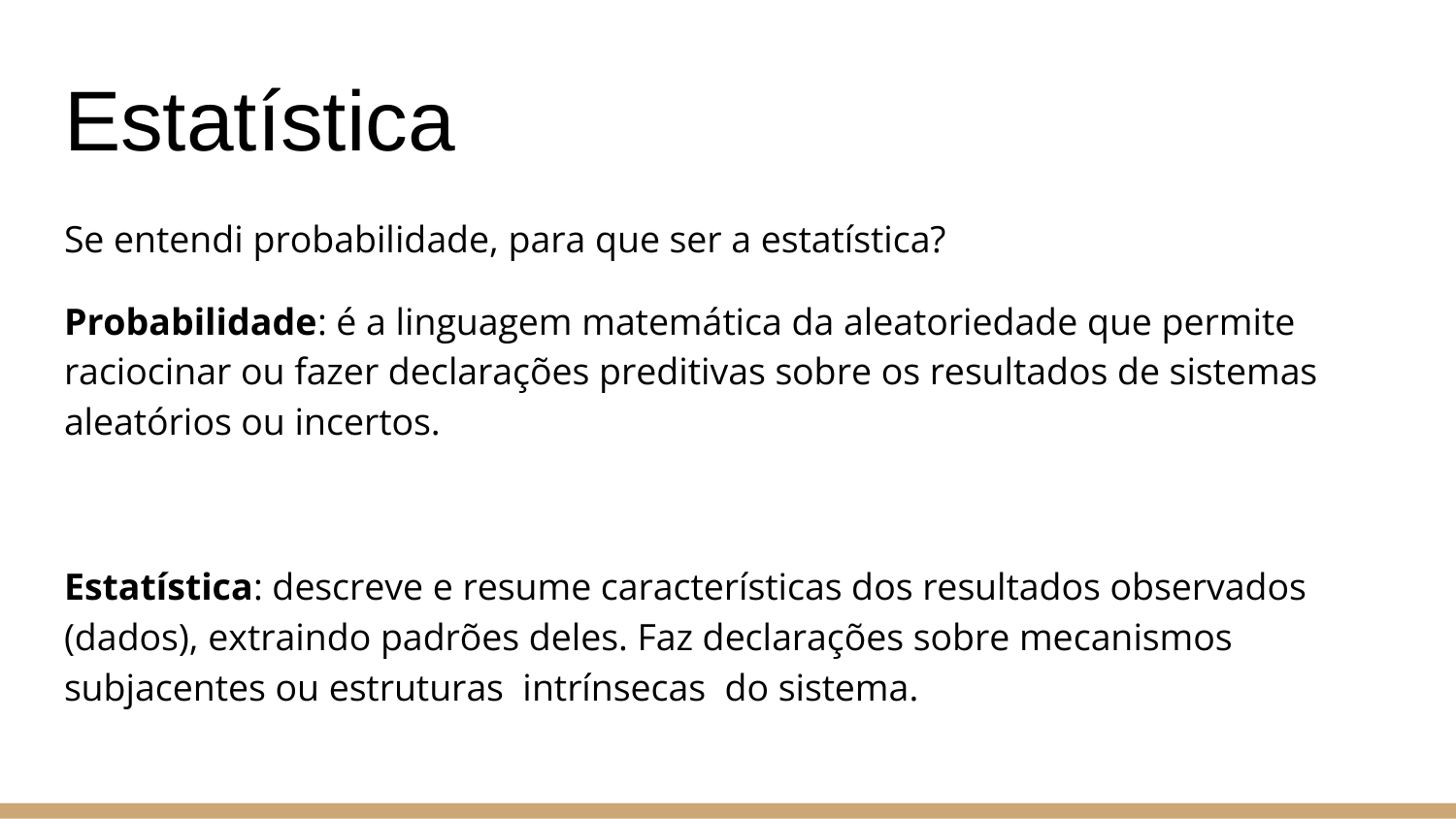

# Estatística
Se entendi probabilidade, para que ser a estatística?
Probabilidade: é a linguagem matemática da aleatoriedade que permite raciocinar ou fazer declarações preditivas sobre os resultados de sistemas aleatórios ou incertos.

Estatística: descreve e resume características dos resultados observados (dados), extraindo padrões deles. Faz declarações sobre mecanismos subjacentes ou estruturas  intrínsecas  do sistema.